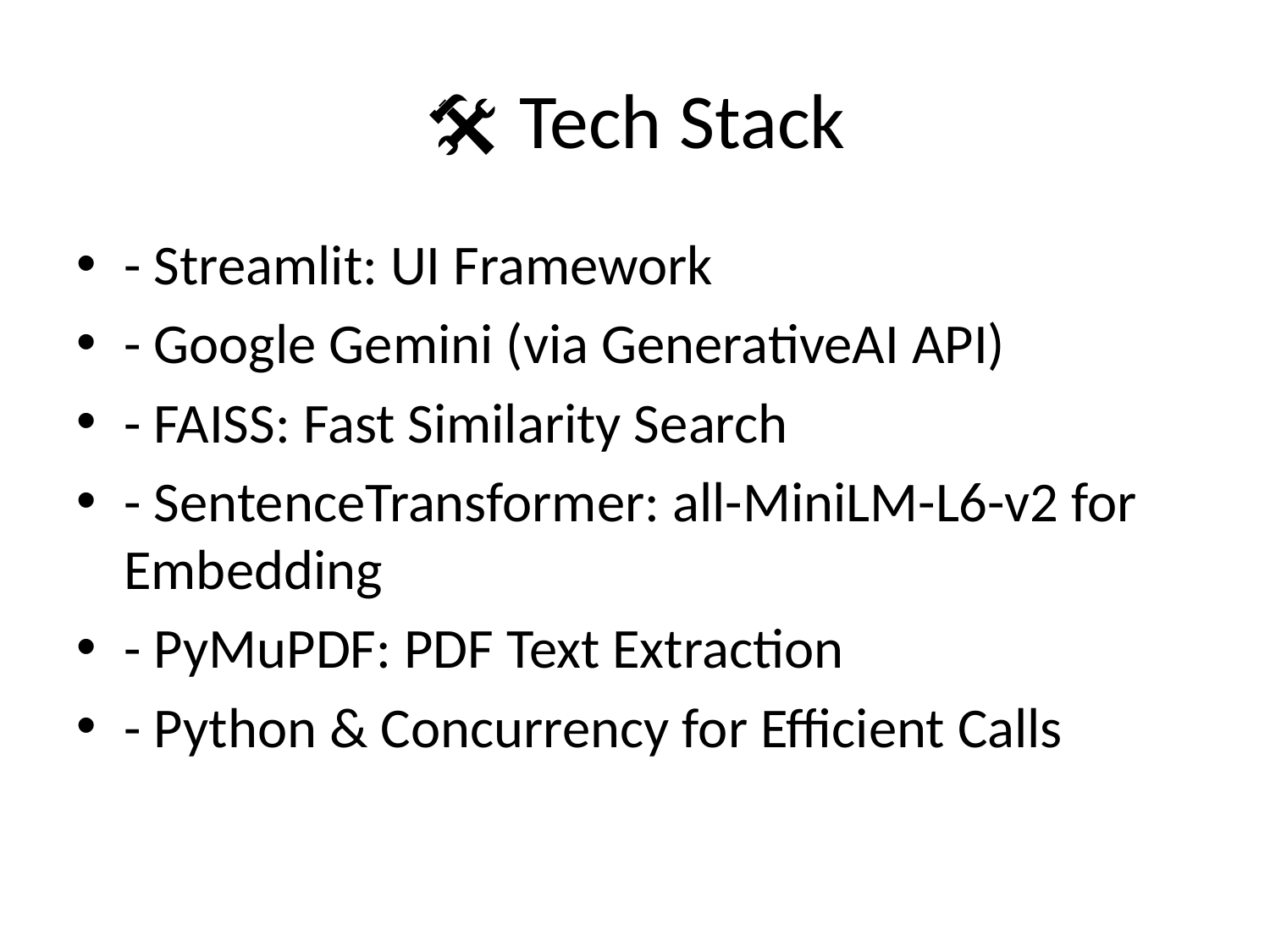

# 🛠️ Tech Stack
- Streamlit: UI Framework
- Google Gemini (via GenerativeAI API)
- FAISS: Fast Similarity Search
- SentenceTransformer: all-MiniLM-L6-v2 for Embedding
- PyMuPDF: PDF Text Extraction
- Python & Concurrency for Efficient Calls